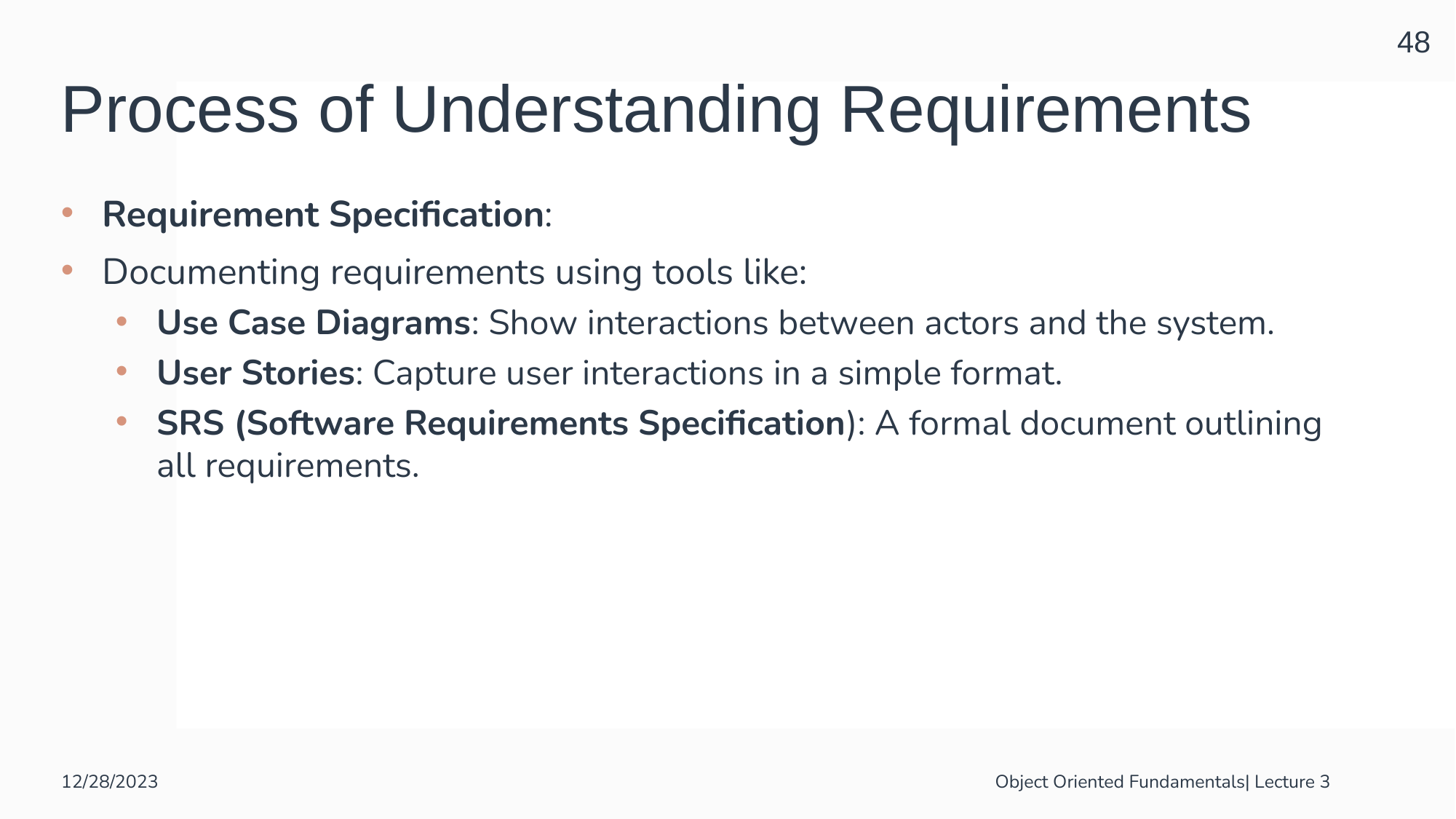

48
# Process of Understanding Requirements
Requirement Specification:
Documenting requirements using tools like:
Use Case Diagrams: Show interactions between actors and the system.
User Stories: Capture user interactions in a simple format.
SRS (Software Requirements Specification): A formal document outlining all requirements.
12/28/2023
Object Oriented Fundamentals| Lecture 3